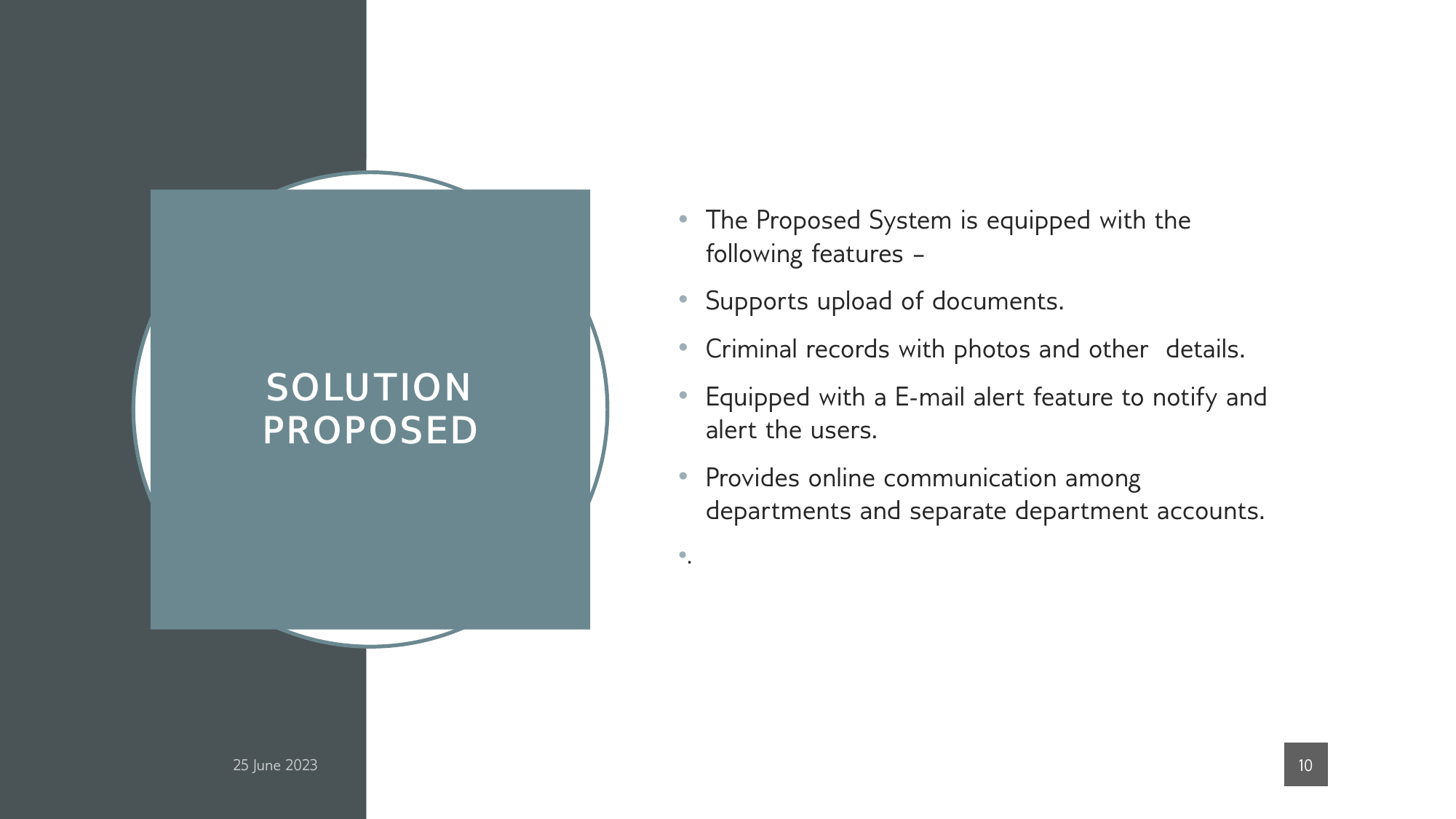

The Proposed System is equipped with the following features –
Supports upload of documents.
Criminal records with photos and other  details.
Equipped with a E-mail alert feature to notify and alert the users.
Provides online communication among departments and separate department accounts.
.

# Solution Proposed
10
25 June 2023